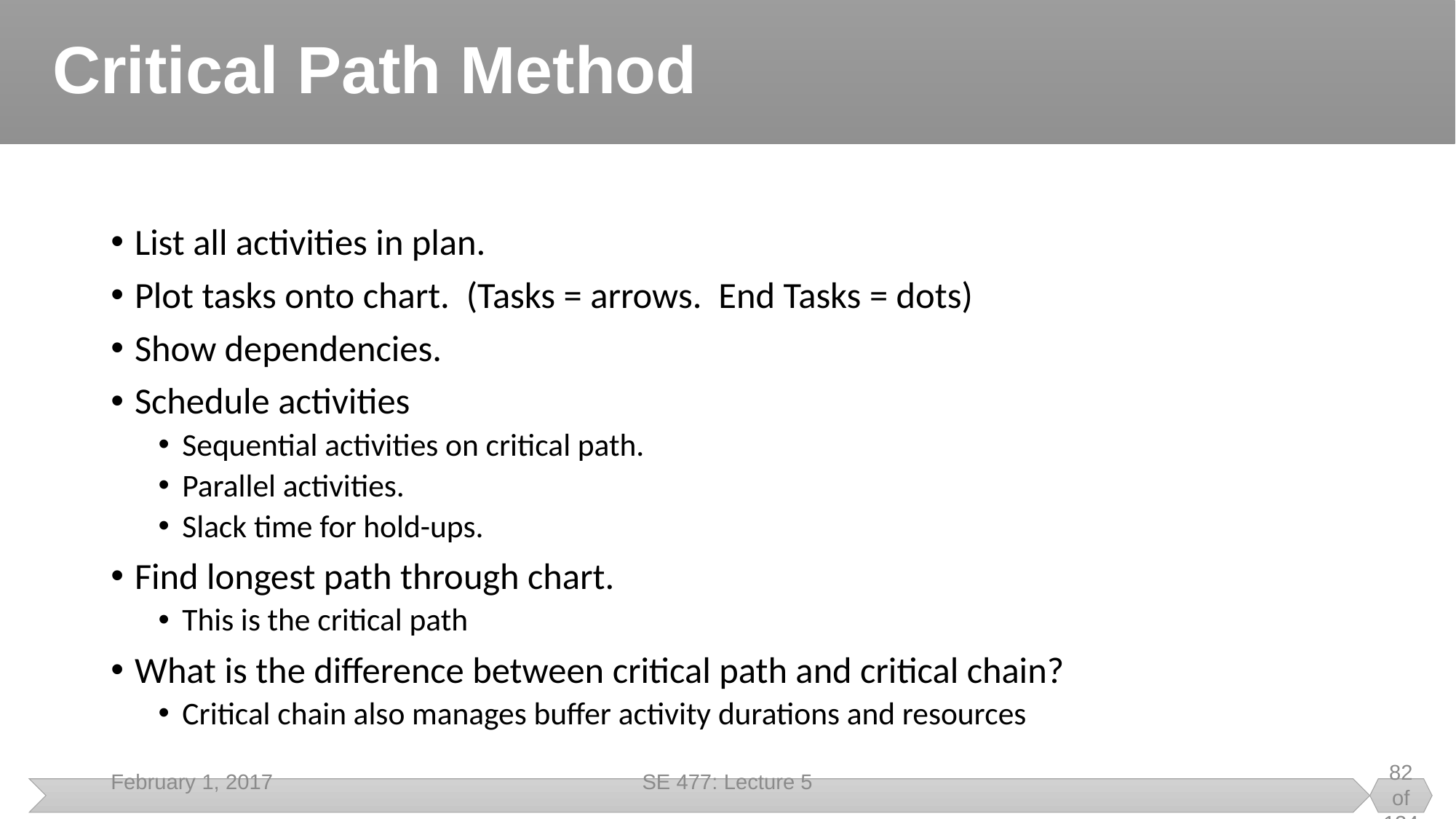

# Critical Path Method

List all activities in plan.
Plot tasks onto chart.  (Tasks = arrows.  End Tasks = dots)
Show dependencies.
Schedule activities
Sequential activities on critical path.
Parallel activities.
Slack time for hold-ups.
Find longest path through chart.
This is the critical path
What is the difference between critical path and critical chain?
Critical chain also manages buffer activity durations and resources

February 1, 2017
SE 477: Lecture 5
82 of 134